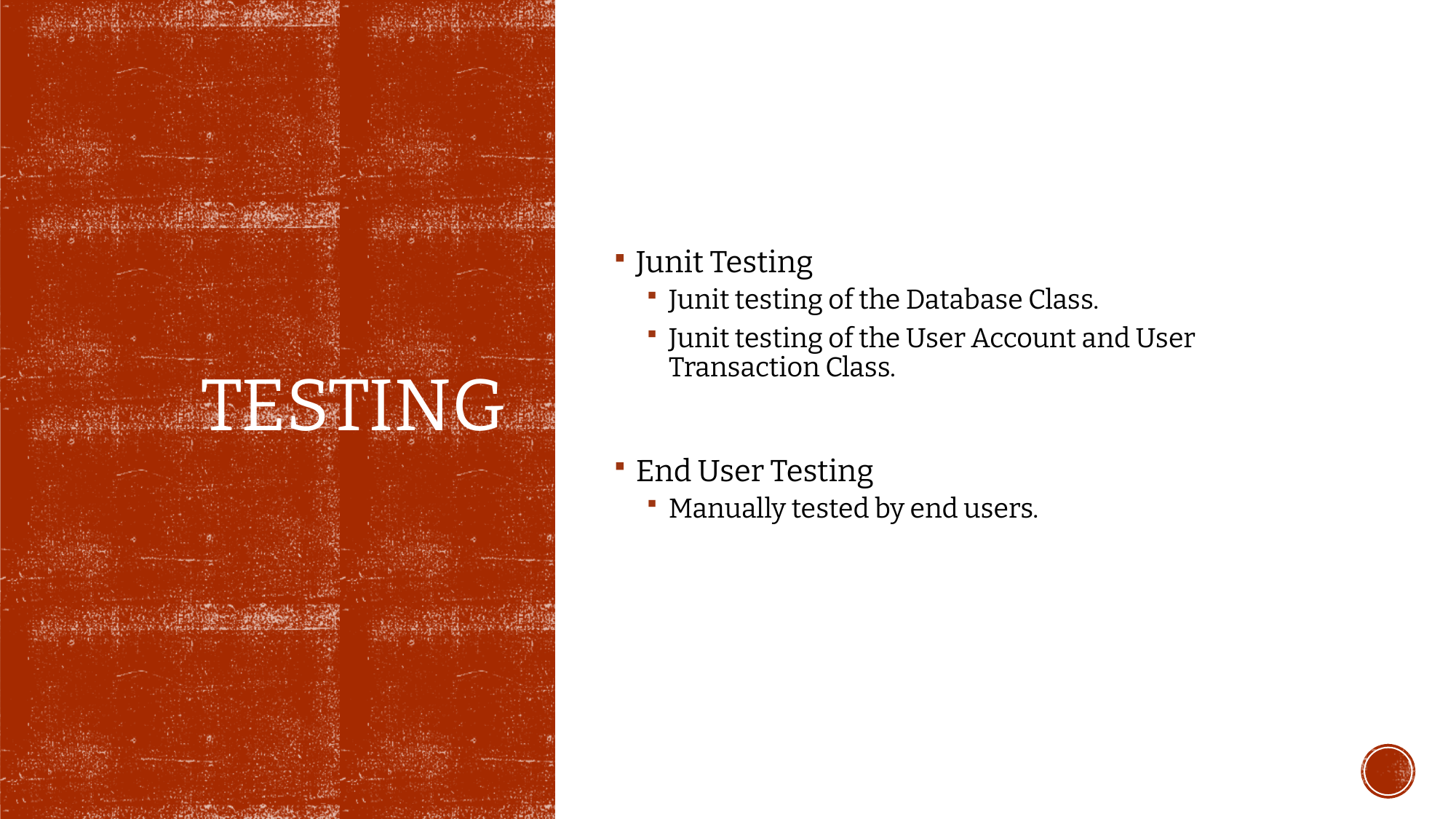

Junit Testing
Junit testing of the Database Class.
Junit testing of the User Account and User Transaction Class.

End User Testing
Manually tested by end users.

# Testing